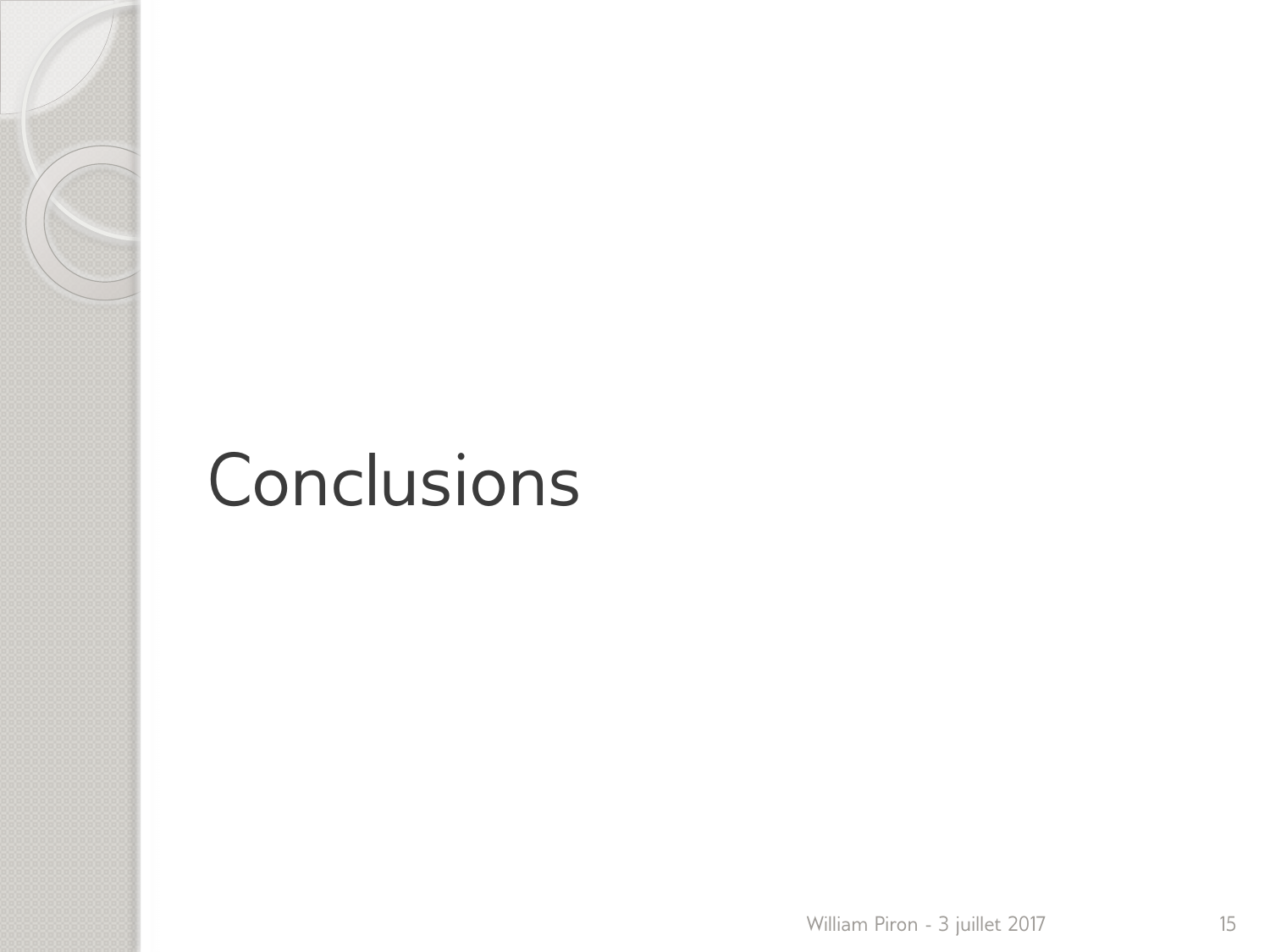

# Conclusions
William Piron - 3 juillet 2017
15